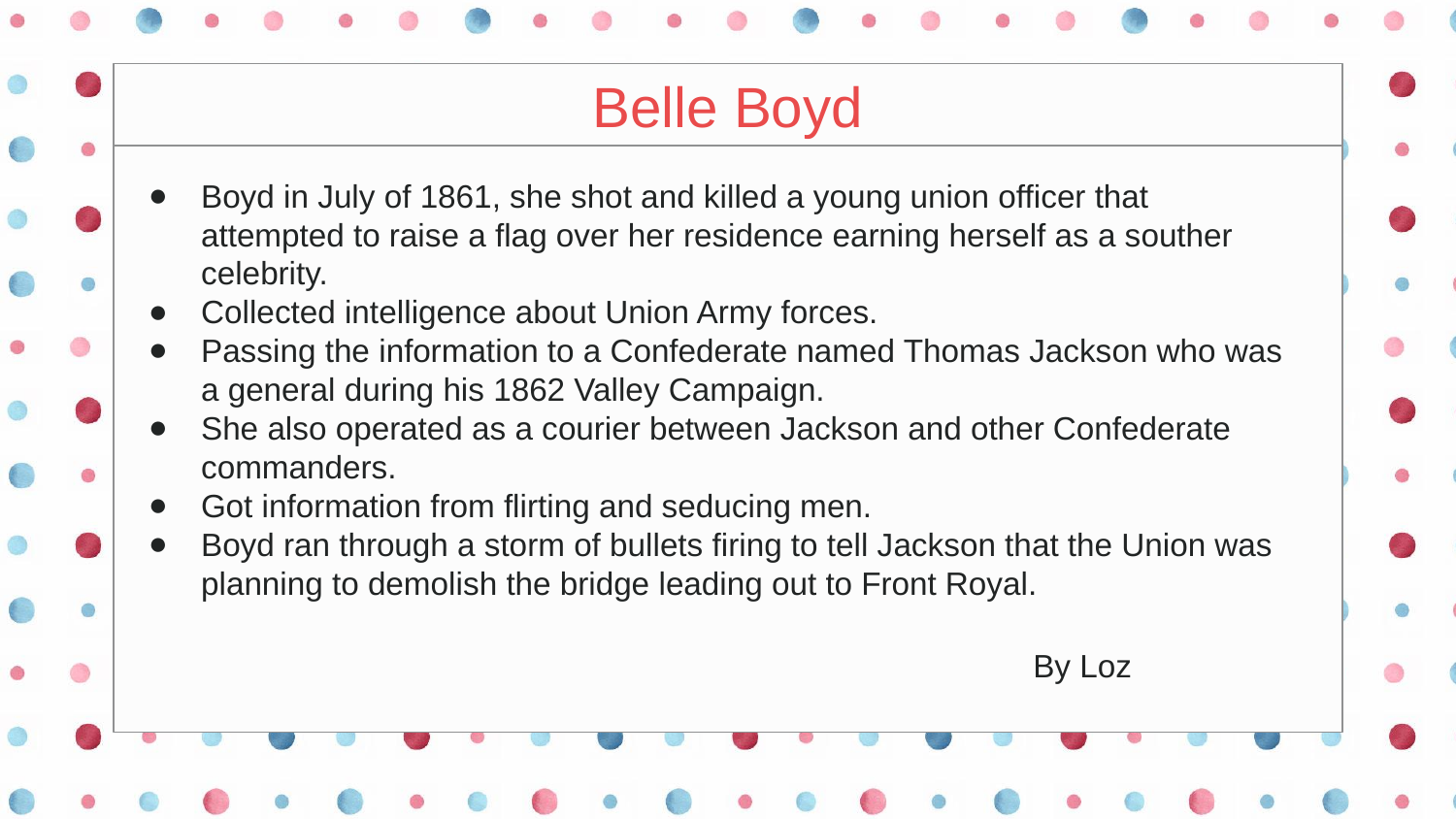

# Belle Boyd
Boyd in July of 1861, she shot and killed a young union officer that attempted to raise a flag over her residence earning herself as a souther celebrity.
Collected intelligence about Union Army forces.
Passing the information to a Confederate named Thomas Jackson who was a general during his 1862 Valley Campaign.
She also operated as a courier between Jackson and other Confederate commanders.
Got information from flirting and seducing men.
Boyd ran through a storm of bullets firing to tell Jackson that the Union was planning to demolish the bridge leading out to Front Royal.

By Loz